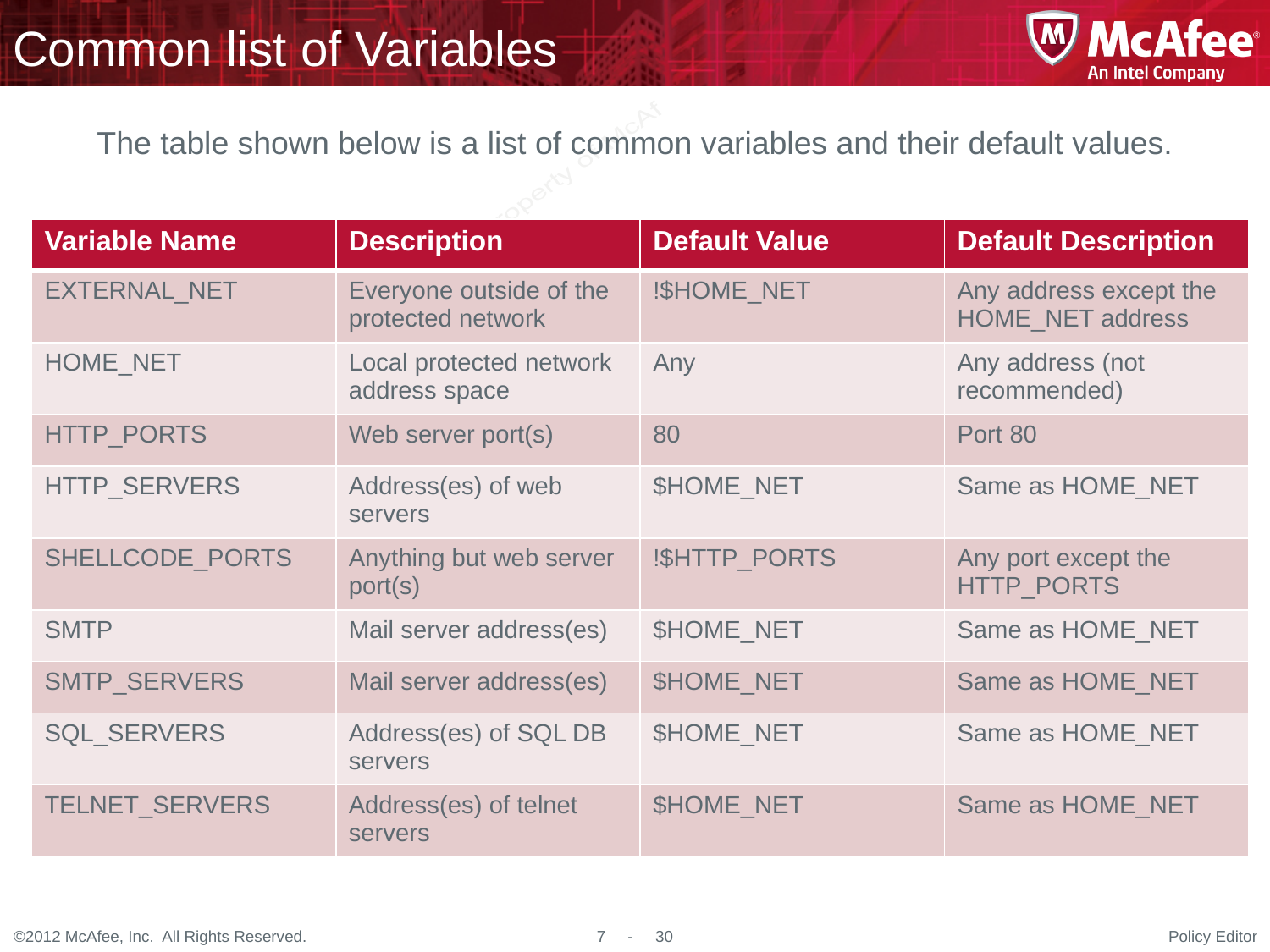

# Common list of Variables
The table shown below is a list of common variables and their default values.
| Variable Name | Description | Default Value | Default Description |
| --- | --- | --- | --- |
| EXTERNAL\_NET | Everyone outside of the protected network | !$HOME\_NET | Any address except the HOME\_NET address |
| HOME\_NET | Local protected network address space | Any | Any address (not recommended) |
| HTTP\_PORTS | Web server port(s) | 80 | Port 80 |
| HTTP\_SERVERS | Address(es) of web servers | $HOME\_NET | Same as HOME\_NET |
| SHELLCODE\_PORTS | Anything but web server port(s) | !$HTTP\_PORTS | Any port except the HTTP\_PORTS |
| SMTP | Mail server address(es) | $HOME\_NET | Same as HOME\_NET |
| SMTP\_SERVERS | Mail server address(es) | $HOME\_NET | Same as HOME\_NET |
| SQL\_SERVERS | Address(es) of SQL DB servers | $HOME\_NET | Same as HOME\_NET |
| TELNET\_SERVERS | Address(es) of telnet servers | $HOME\_NET | Same as HOME\_NET |
Policy Editor